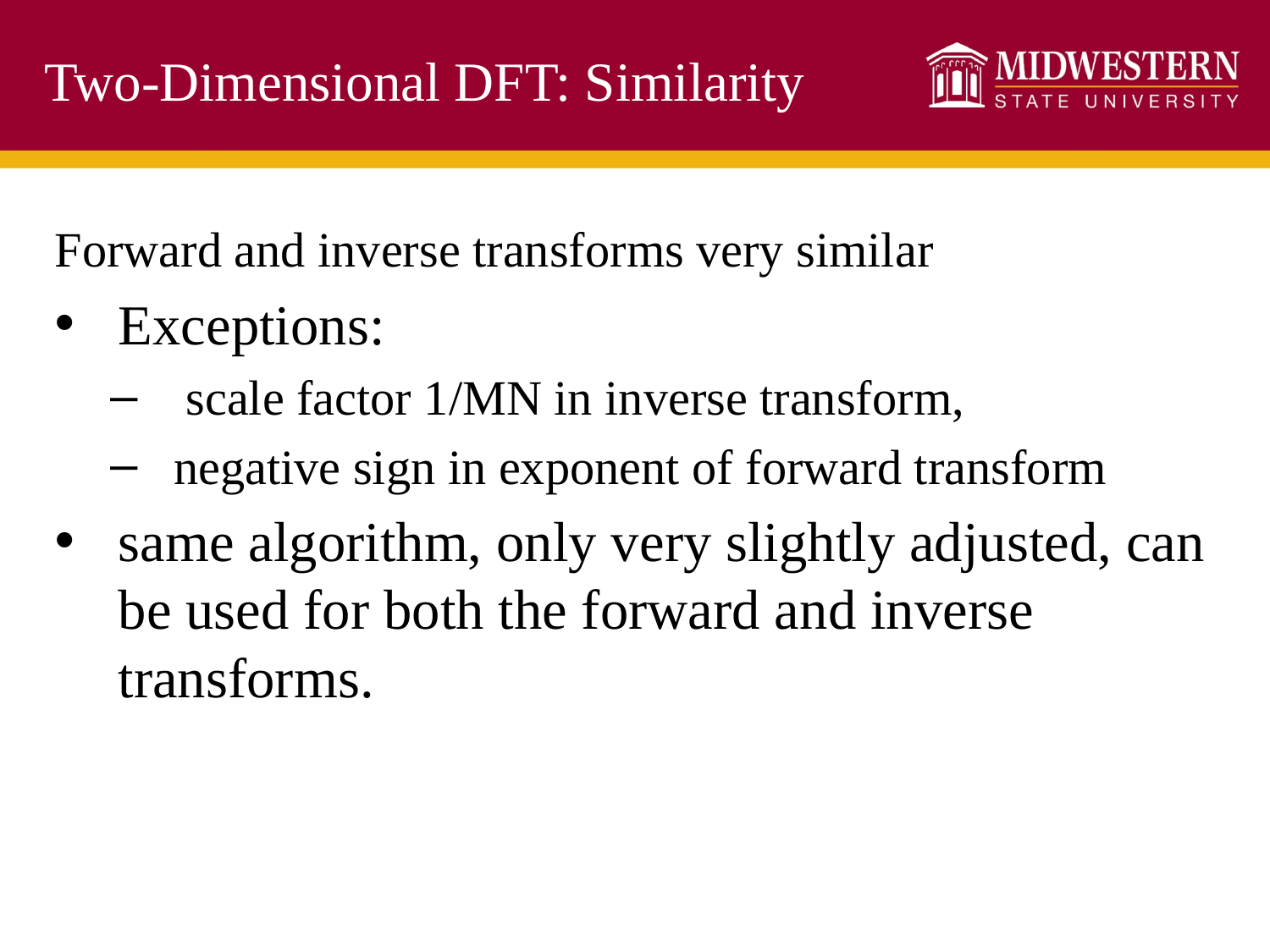

# Two-Dimensional DFT: Similarity
Forward and inverse transforms very similar
Exceptions:
 scale factor 1/MN in inverse transform,
negative sign in exponent of forward transform
same algorithm, only very slightly adjusted, can be used for both the forward and inverse transforms.